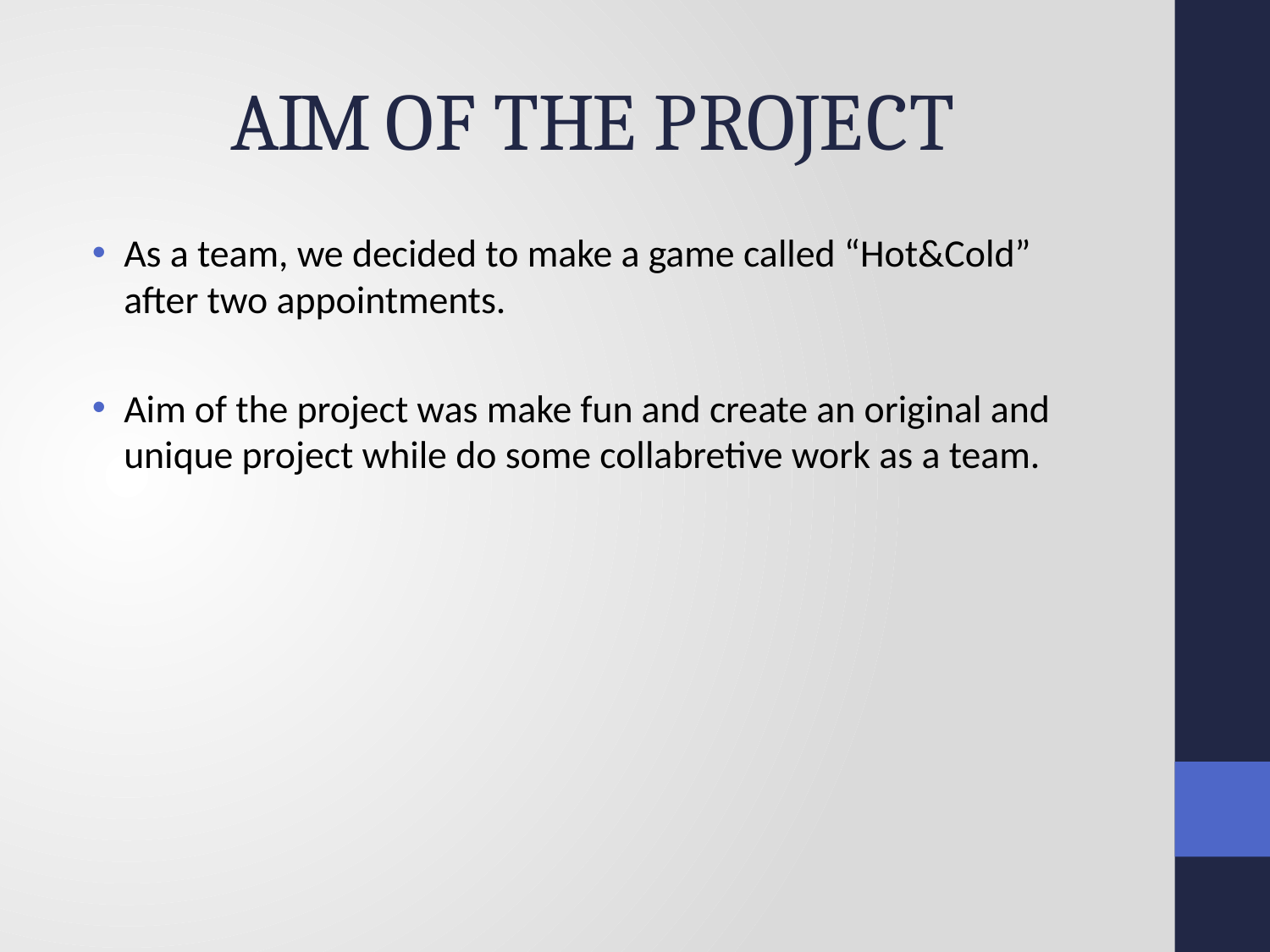

# AIM OF THE PROJECT
As a team, we decided to make a game called “Hot&Cold” after two appointments.

Aim of the project was make fun and create an original and unique project while do some collabretive work as a team.